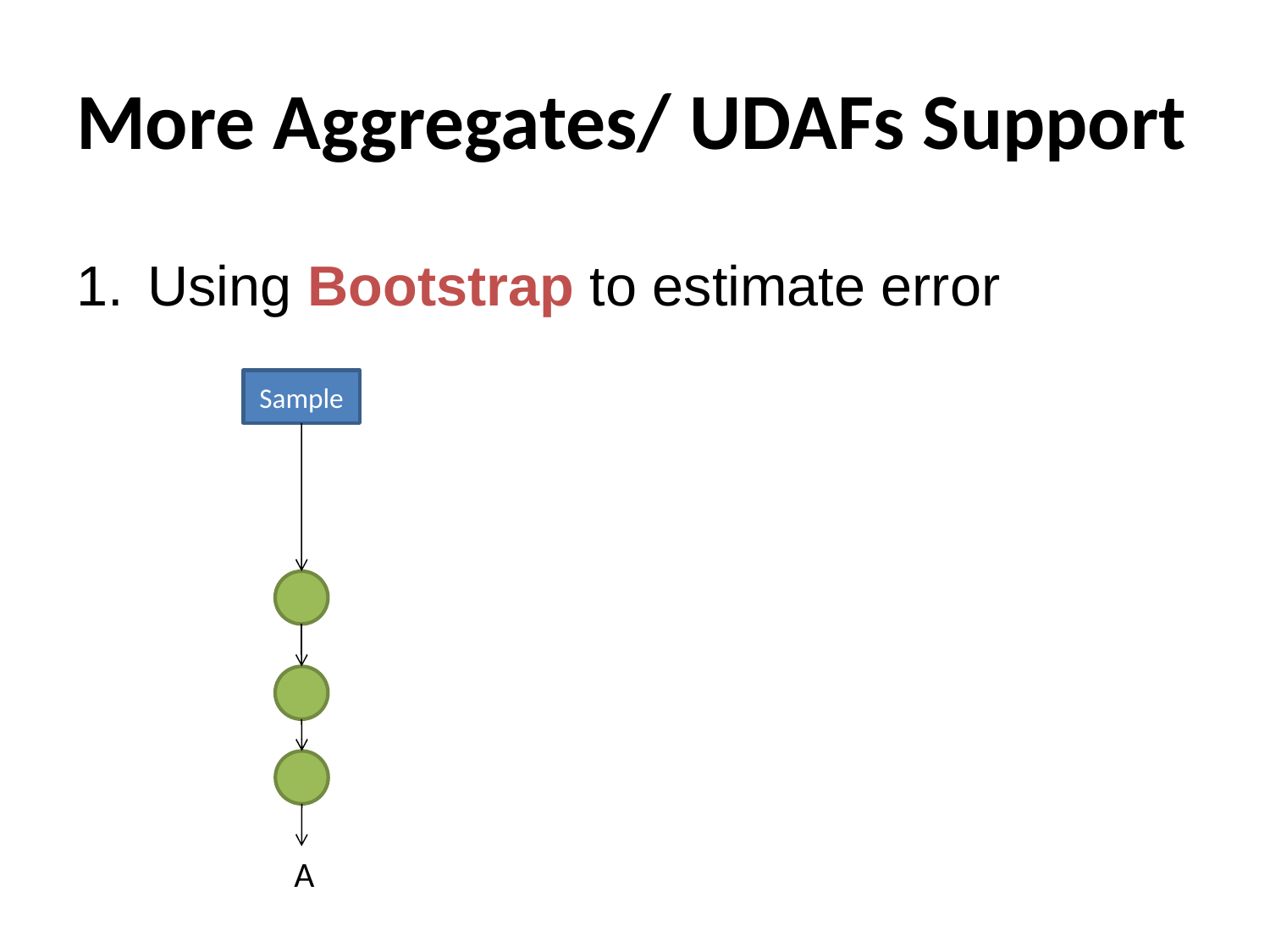

# More Aggregates/ UDAFs Support
Using Bootstrap to estimate error
Sample

A